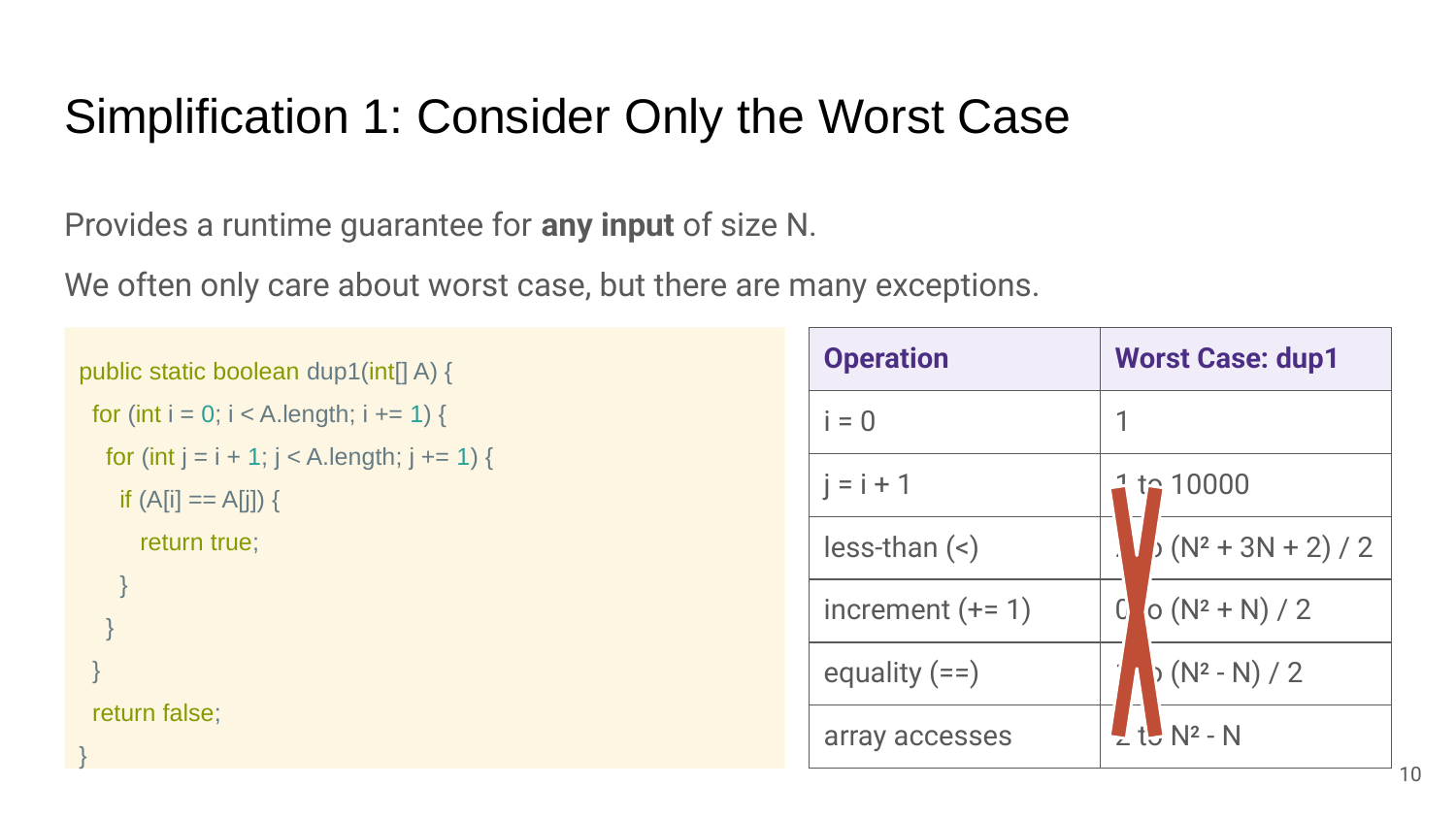

# Simplification 1: Consider Only the Worst Case
Provides a runtime guarantee for any input of size N.
We often only care about worst case, but there are many exceptions.
public static boolean dup1(int[] A) {
  for (int i = 0; i < A.length; i += 1) {
    for (int j = i + 1; j < A.length; j += 1) {
      if (A[i] == A[j]) {
         return true;
      }
    }
  }
  return false;
}
| Operation | Worst Case: dup1 |
| --- | --- |
| i = 0 | 1 |
| j = i + 1 | 1 to 10000 |
| less-than (<) | 2 to (N2 + 3N + 2) / 2 |
| increment (+= 1) | 0 to (N2 + N) / 2 |
| equality (==) | 1 to (N2 - N) / 2 |
| array accesses | 2 to N2 - N |

10